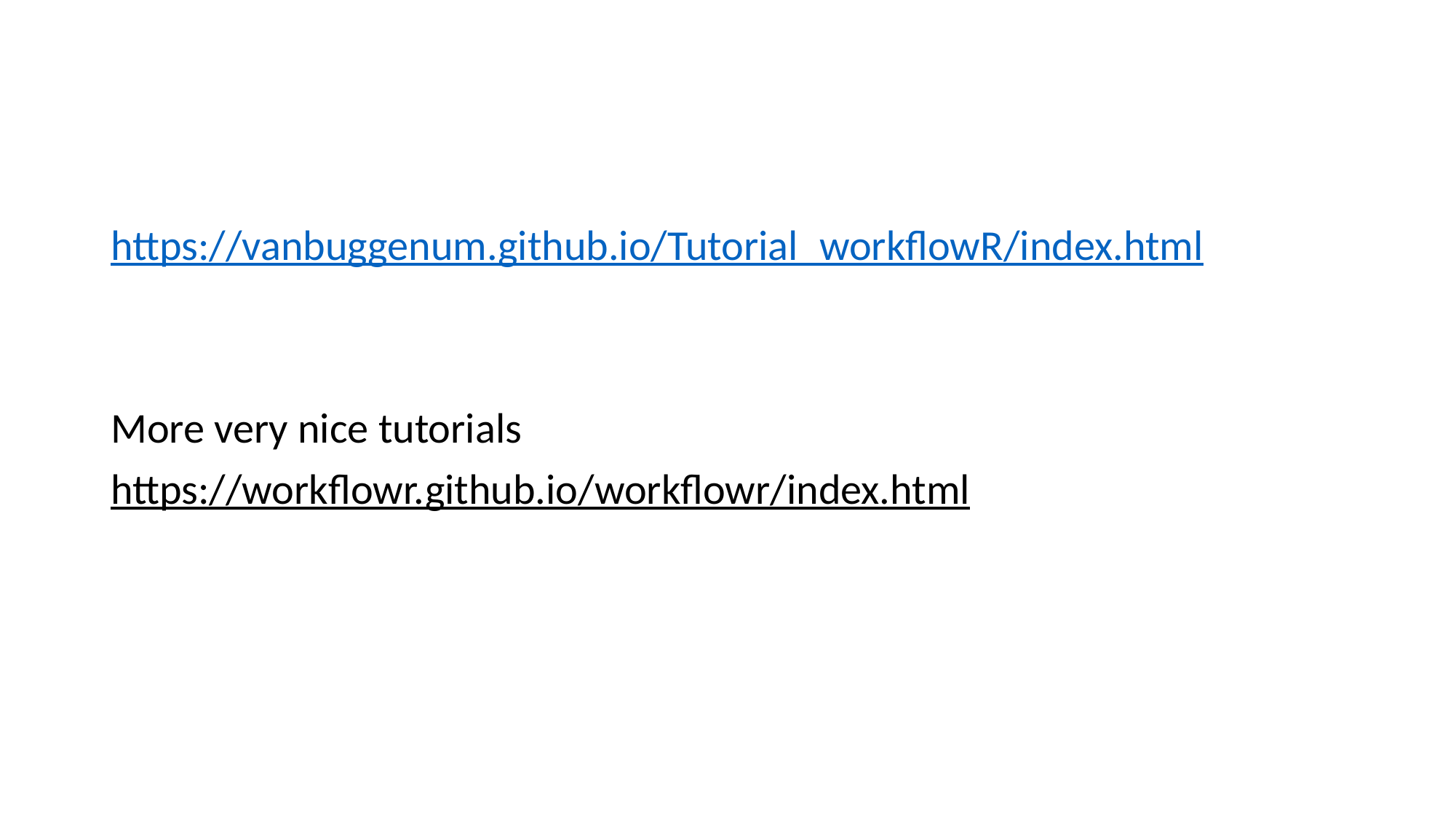

#
https://vanbuggenum.github.io/Tutorial_workflowR/index.html

More very nice tutorials
https://workflowr.github.io/workflowr/index.html